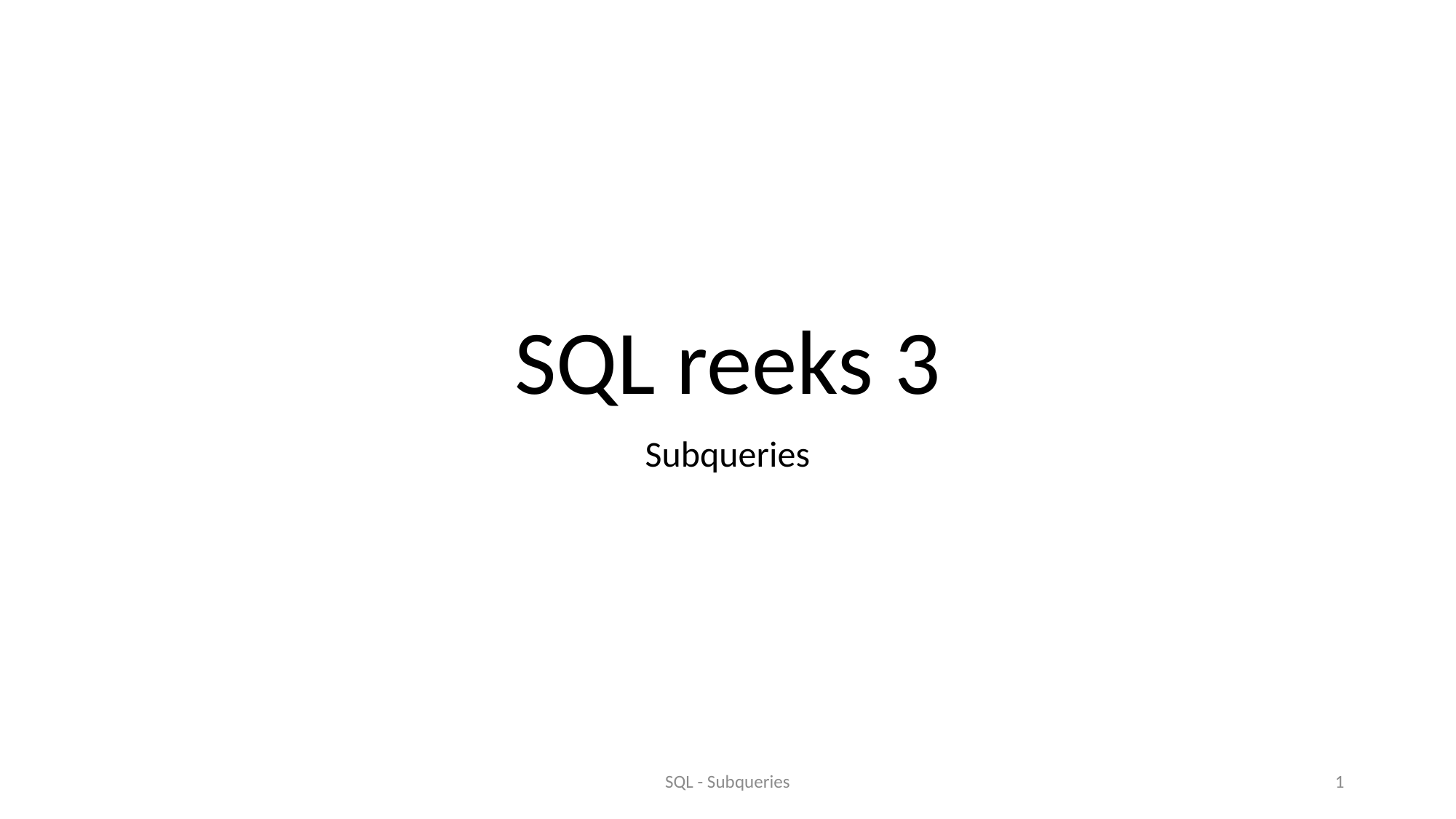

# SQL reeks 3
Subqueries
SQL - Subqueries
1